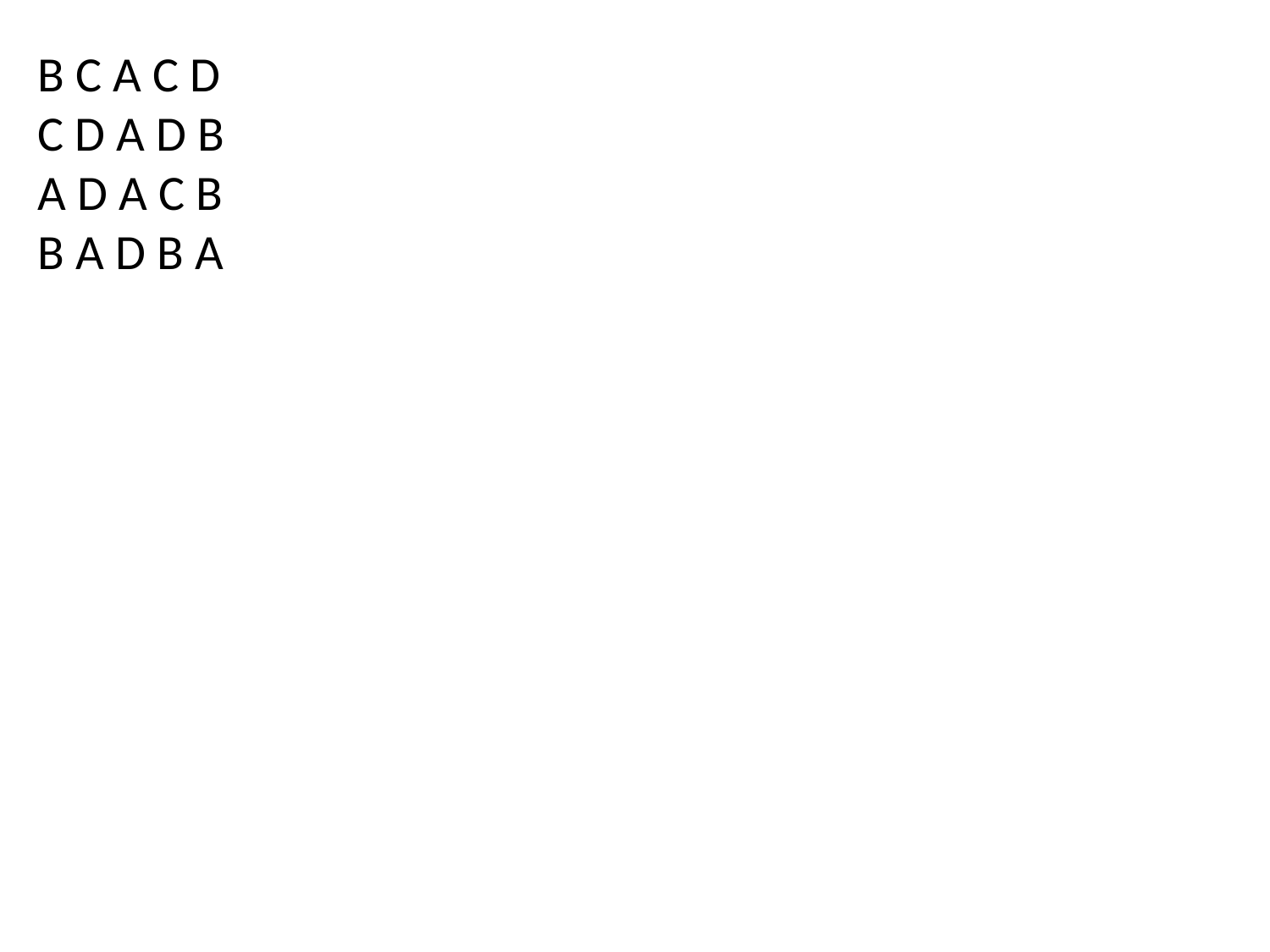

B C A C D
C D A D B
A D A C B
B A D B A